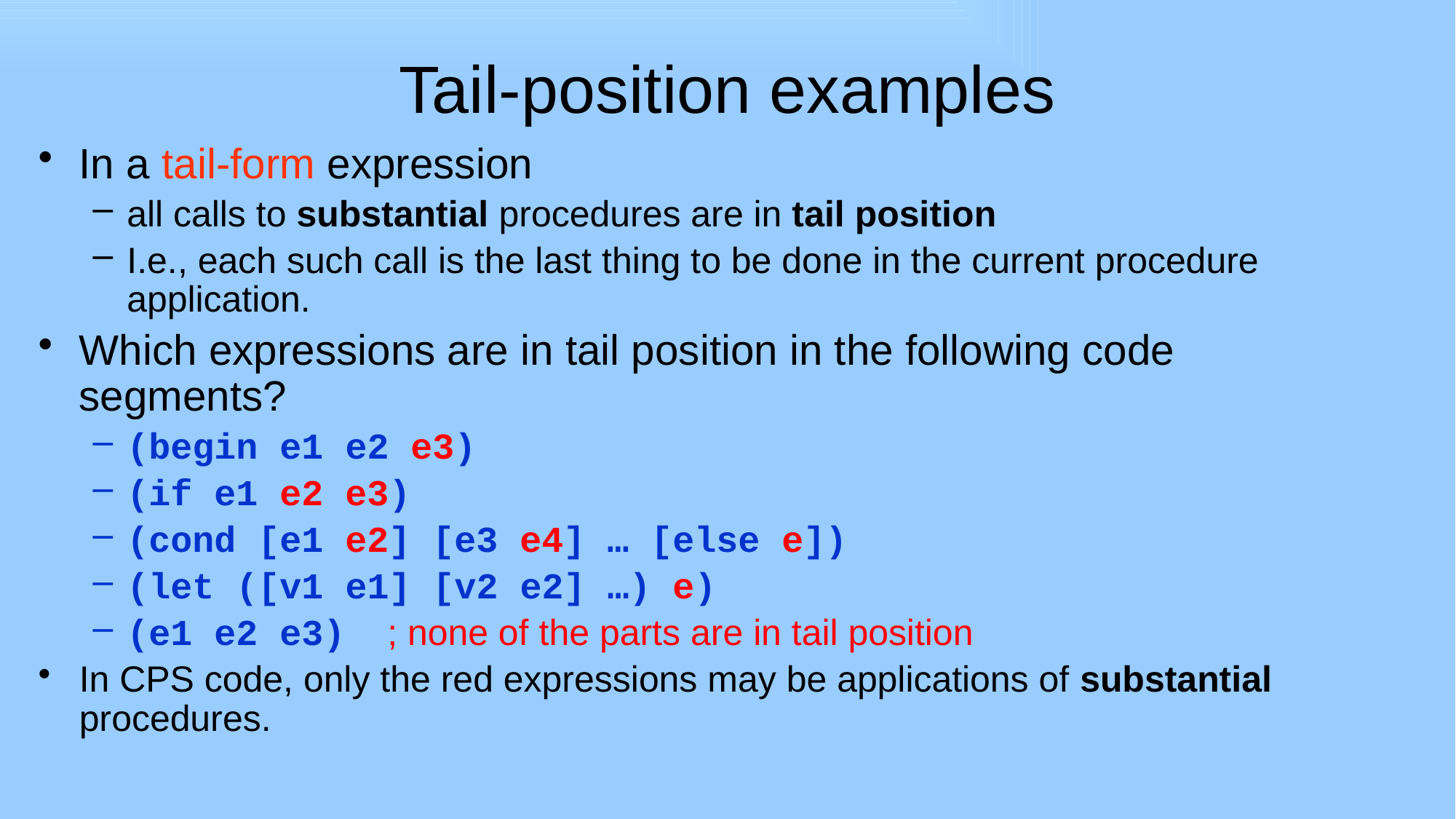

# Tail-position examples
In a tail-form expression
all calls to substantial procedures are in tail position
I.e., each such call is the last thing to be done in the current procedure application.
Which expressions are in tail position in the following code segments?
(begin e1 e2 e3)
(if e1 e2 e3)
(cond [e1 e2] [e3 e4] … [else e])
(let ([v1 e1] [v2 e2] …) e)
(e1 e2 e3)   ; none of the parts are in tail position
In CPS code, only the red expressions may be applications of substantial procedures.